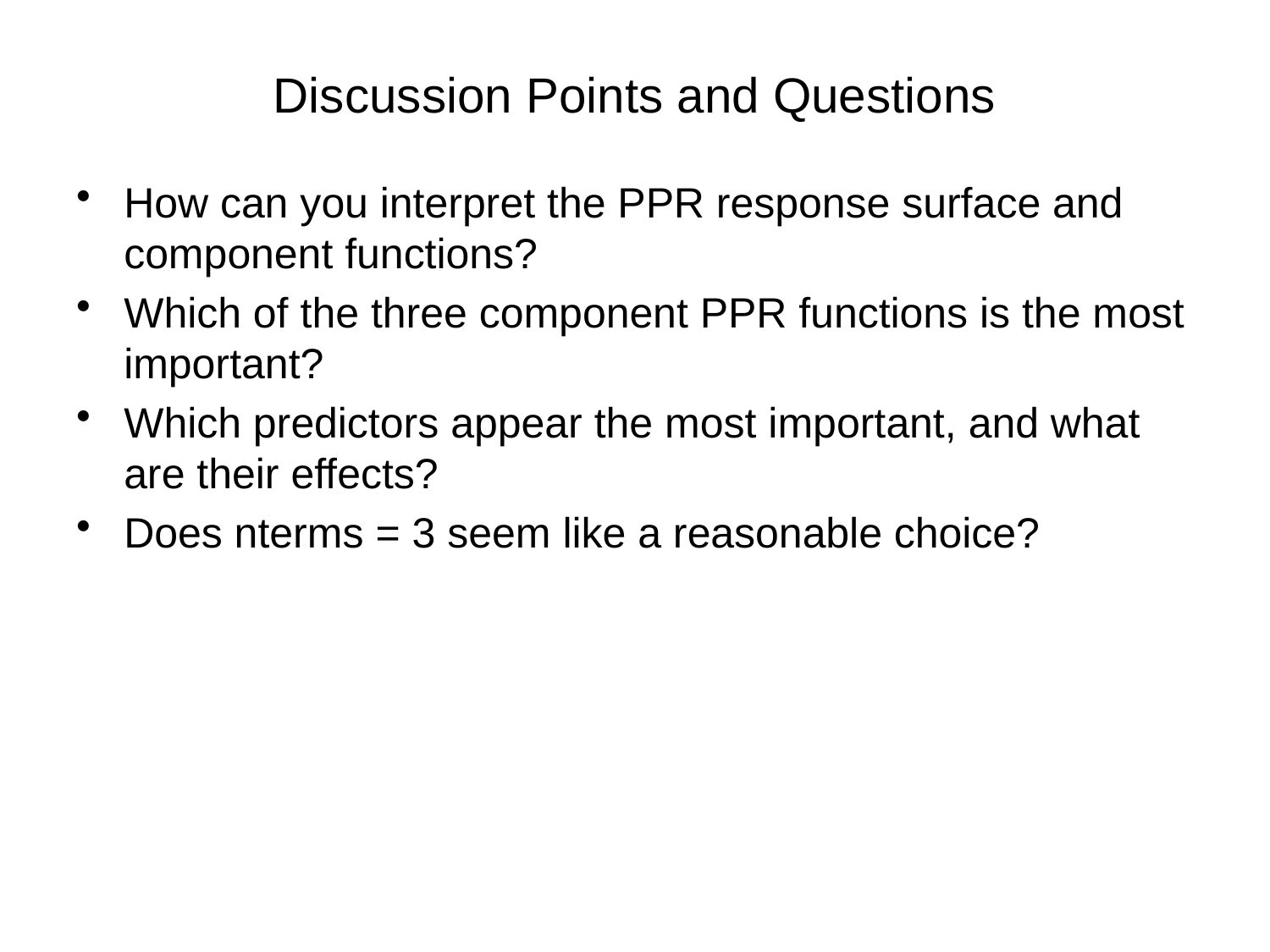

# Discussion Points and Questions
How can you interpret the PPR response surface and component functions?
Which of the three component PPR functions is the most important?
Which predictors appear the most important, and what are their effects?
Does nterms = 3 seem like a reasonable choice?